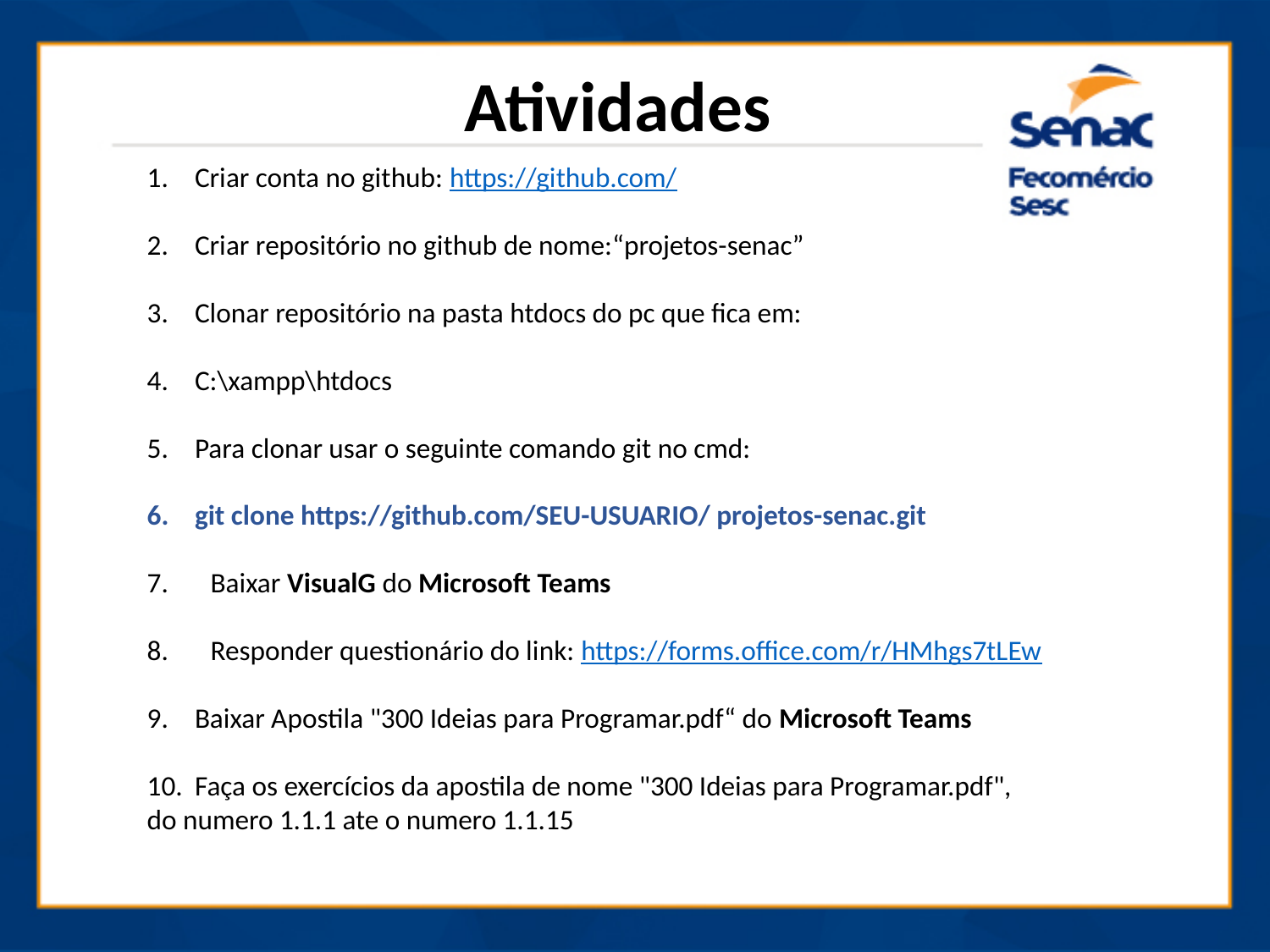

Atividades
Criar conta no github: https://github.com/

Criar repositório no github de nome:“projetos-senac”

Clonar repositório na pasta htdocs do pc que fica em:

C:\xampp\htdocs

Para clonar usar o seguinte comando git no cmd:

git clone https://github.com/SEU-USUARIO/ projetos-senac.git

Baixar VisualG do Microsoft Teams

Responder questionário do link: https://forms.office.com/r/HMhgs7tLEw

Baixar Apostila "300 Ideias para Programar.pdf“ do Microsoft Teams

Faça os exercícios da apostila de nome "300 Ideias para Programar.pdf",
do numero 1.1.1 ate o numero 1.1.15